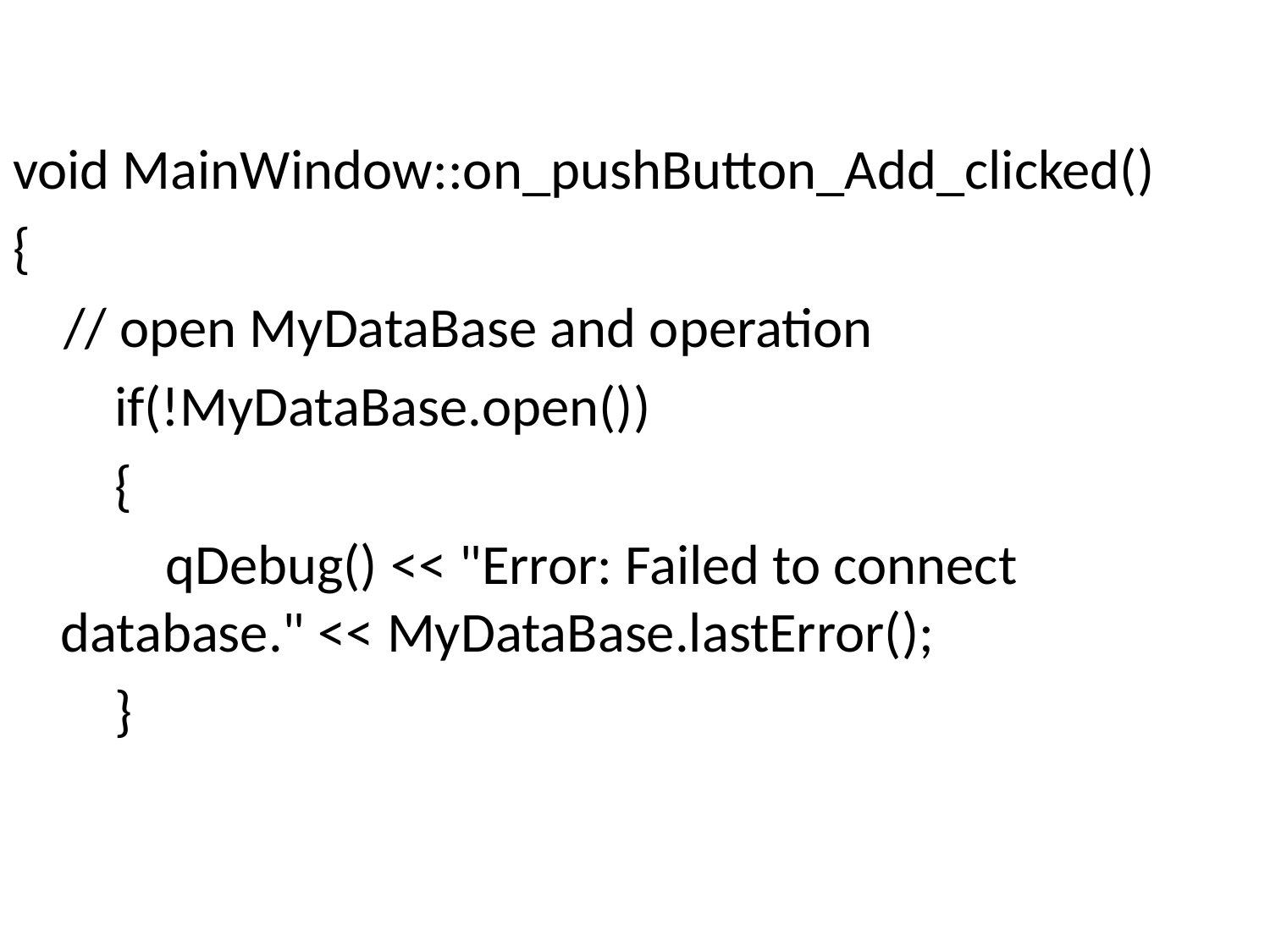

void MainWindow::on_pushButton_Add_clicked()
{
    // open MyDataBase and operation
        if(!MyDataBase.open())
        {
            qDebug() << "Error: Failed to connect database." << MyDataBase.lastError();
        }